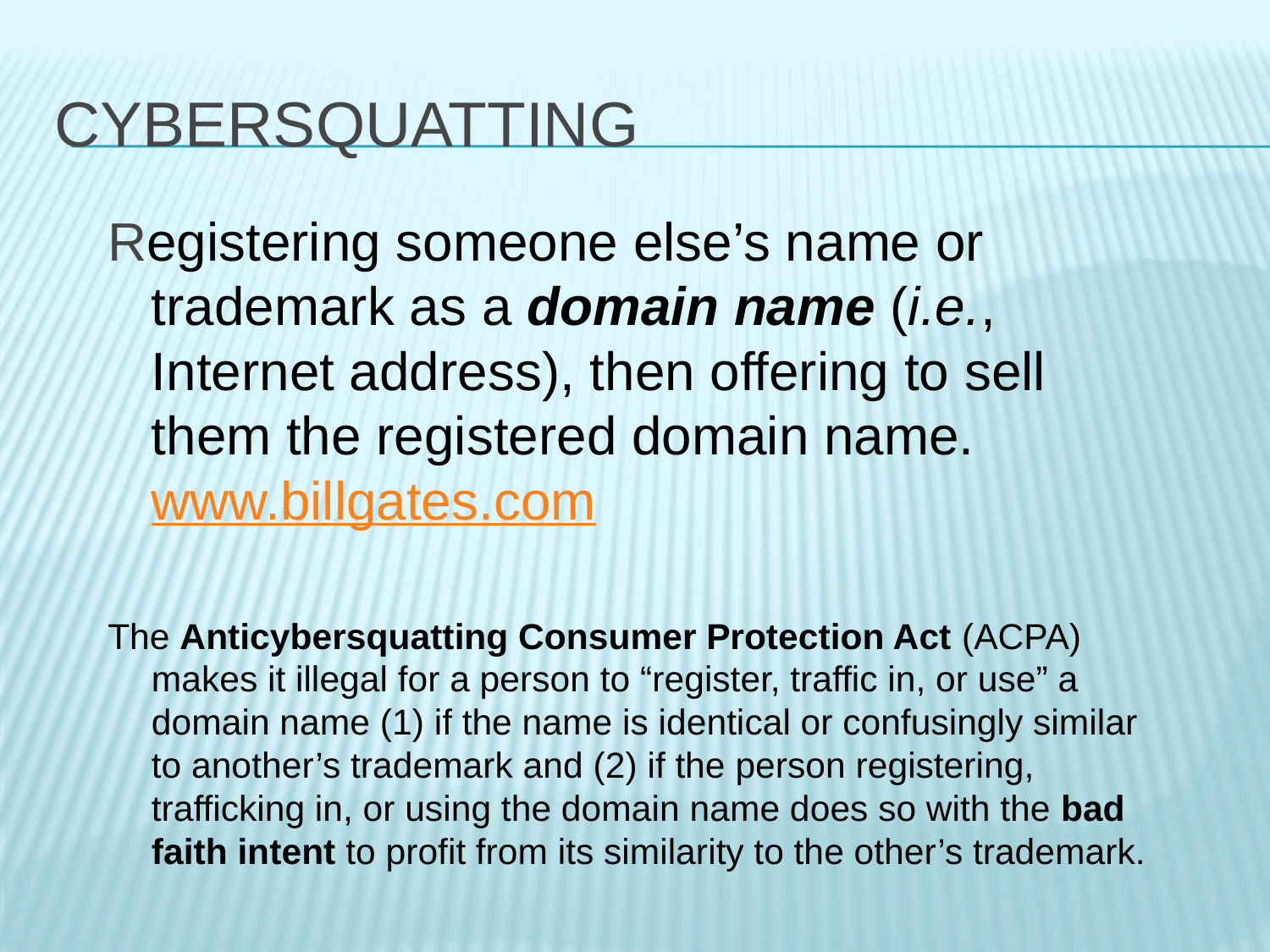

# Cybersquatting
Registering someone else’s name or trademark as a domain name (i.e., Internet address), then offering to sell them the registered domain name. www.billgates.com

The Anticybersquatting Consumer Protection Act (ACPA) makes it illegal for a person to “register, traffic in, or use” a domain name (1) if the name is identical or confusingly similar to another’s trademark and (2) if the person registering, trafficking in, or using the domain name does so with the bad faith intent to profit from its similarity to the other’s trademark.